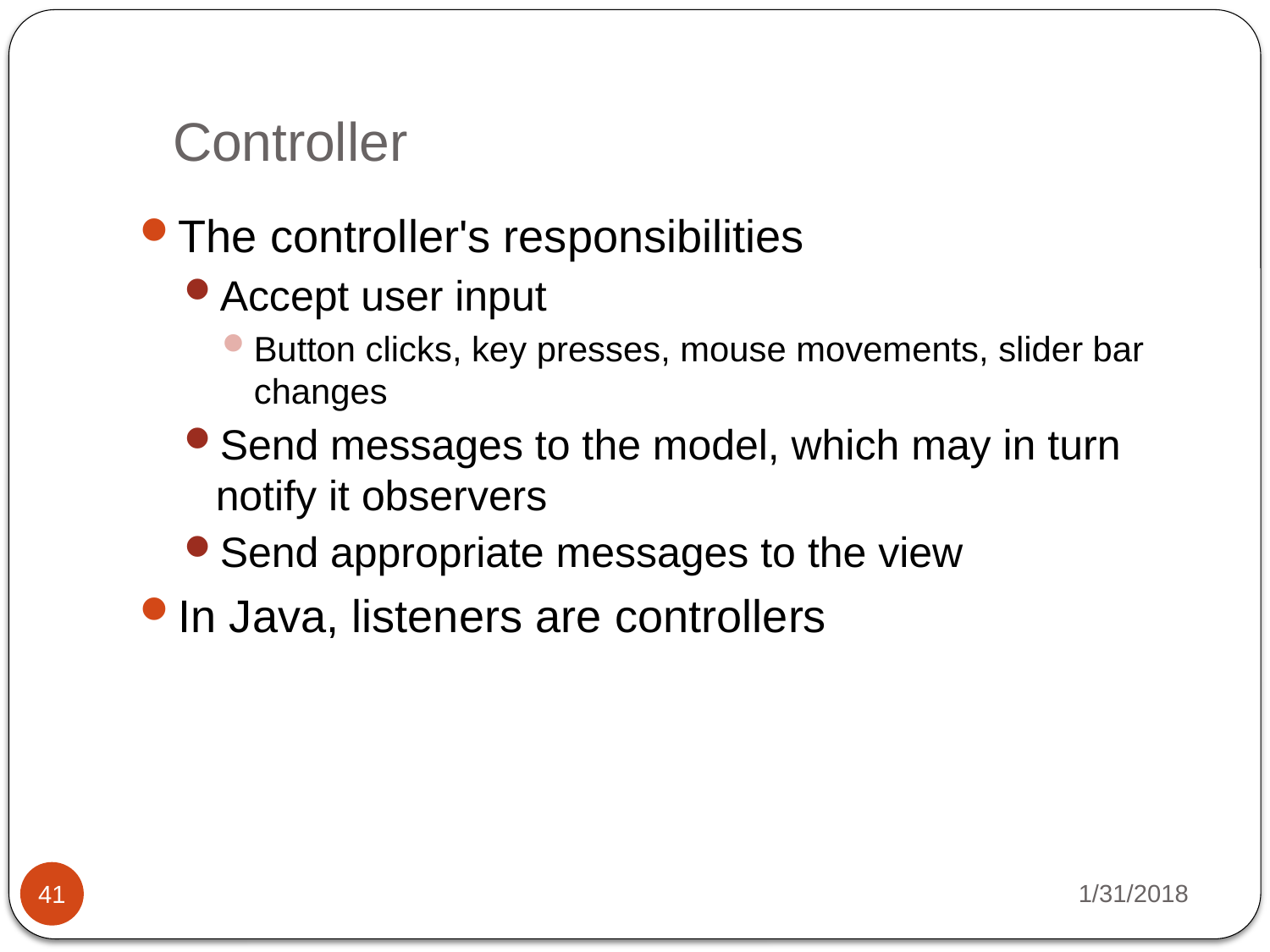

# Controller
The controller's responsibilities
Accept user input
Button clicks, key presses, mouse movements, slider bar changes
Send messages to the model, which may in turn notify it observers
Send appropriate messages to the view
In Java, listeners are controllers

1/31/2018
41